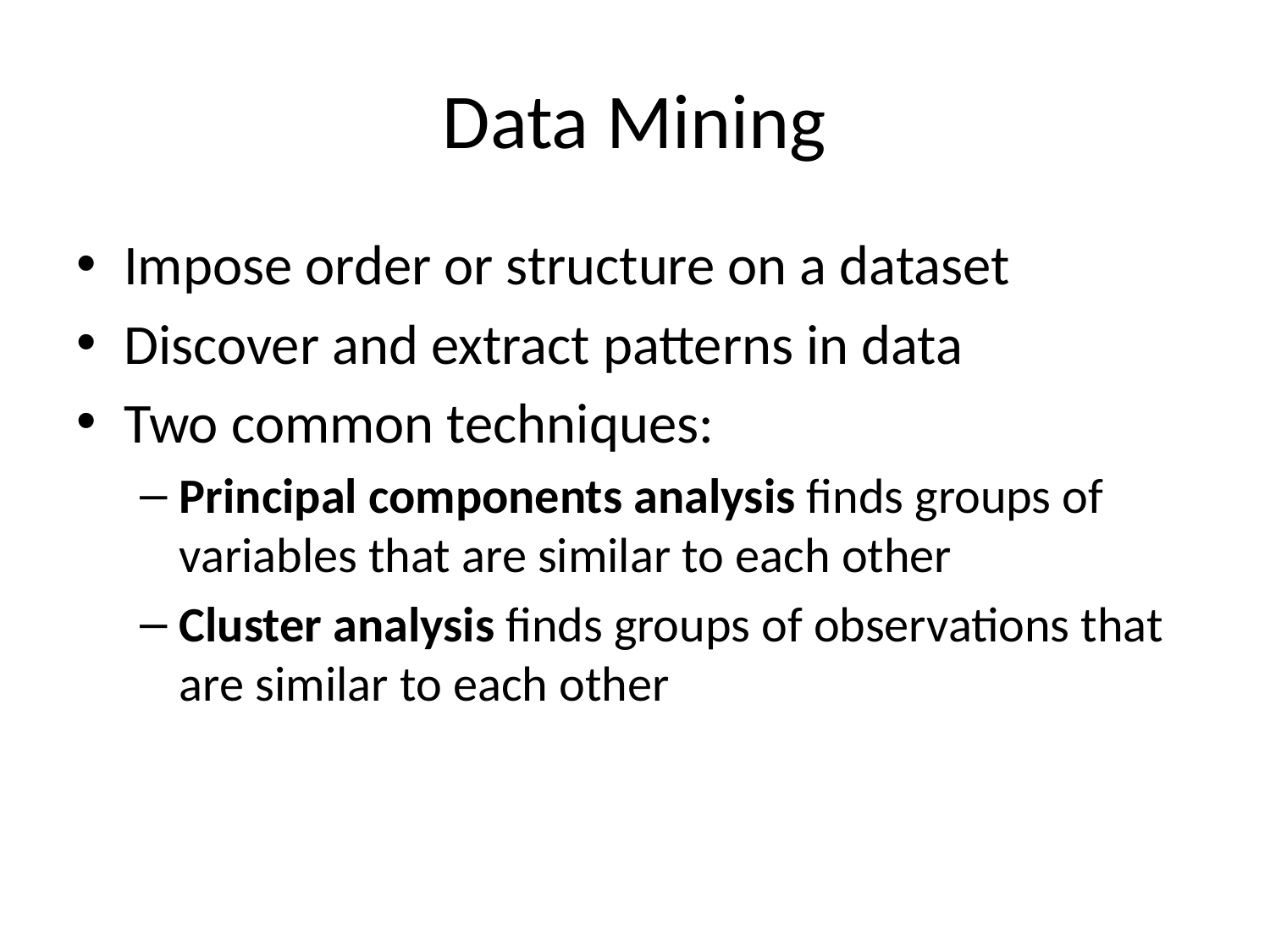

# Data Mining
Impose order or structure on a dataset
Discover and extract patterns in data
Two common techniques:
Principal components analysis finds groups of variables that are similar to each other
Cluster analysis finds groups of observations that are similar to each other